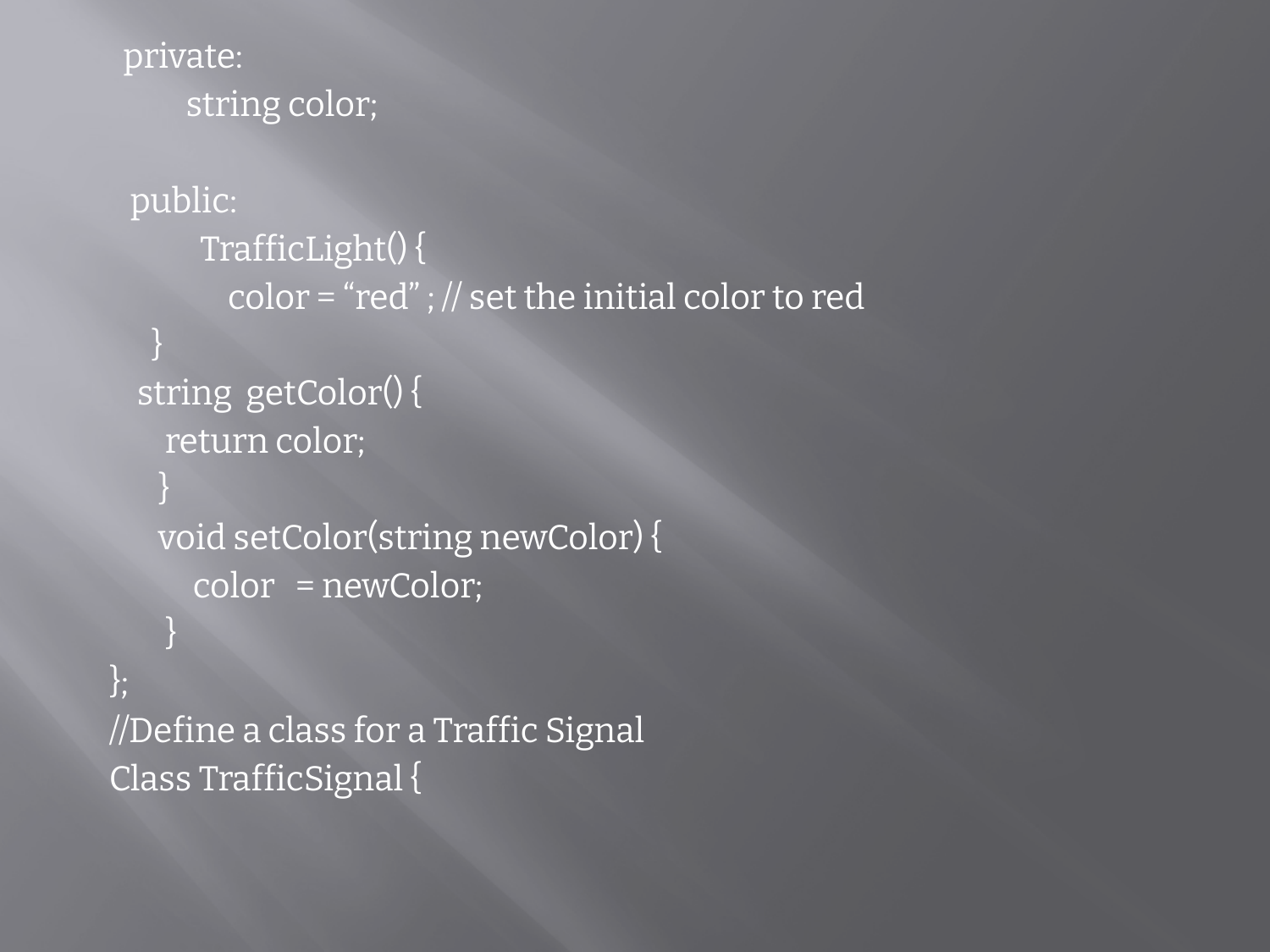

private:
           string color;

   public:
             TrafficLight() {
                 color = “red” ; // set the initial color to red
      }
    string  getColor() {
        return color;
       }
       void setColor(string newColor) {
            color   = newColor;
        }
};
//Define a class for a Traffic Signal
Class TrafficSignal {